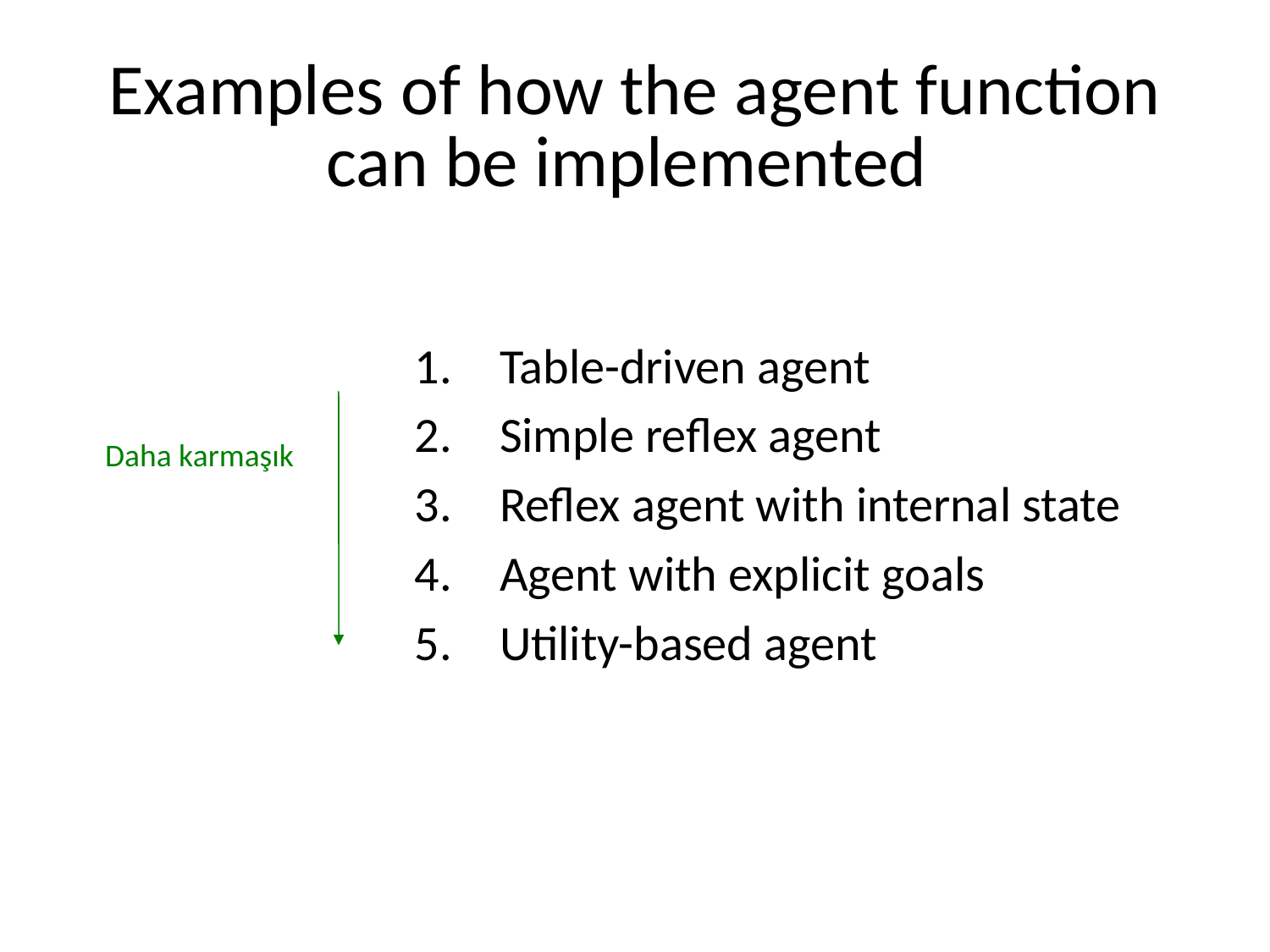

# Examples of how the agent function can be implemented
Table-driven agent
Simple reflex agent
Reflex agent with internal state
Agent with explicit goals
Utility-based agent

Daha karmaşık